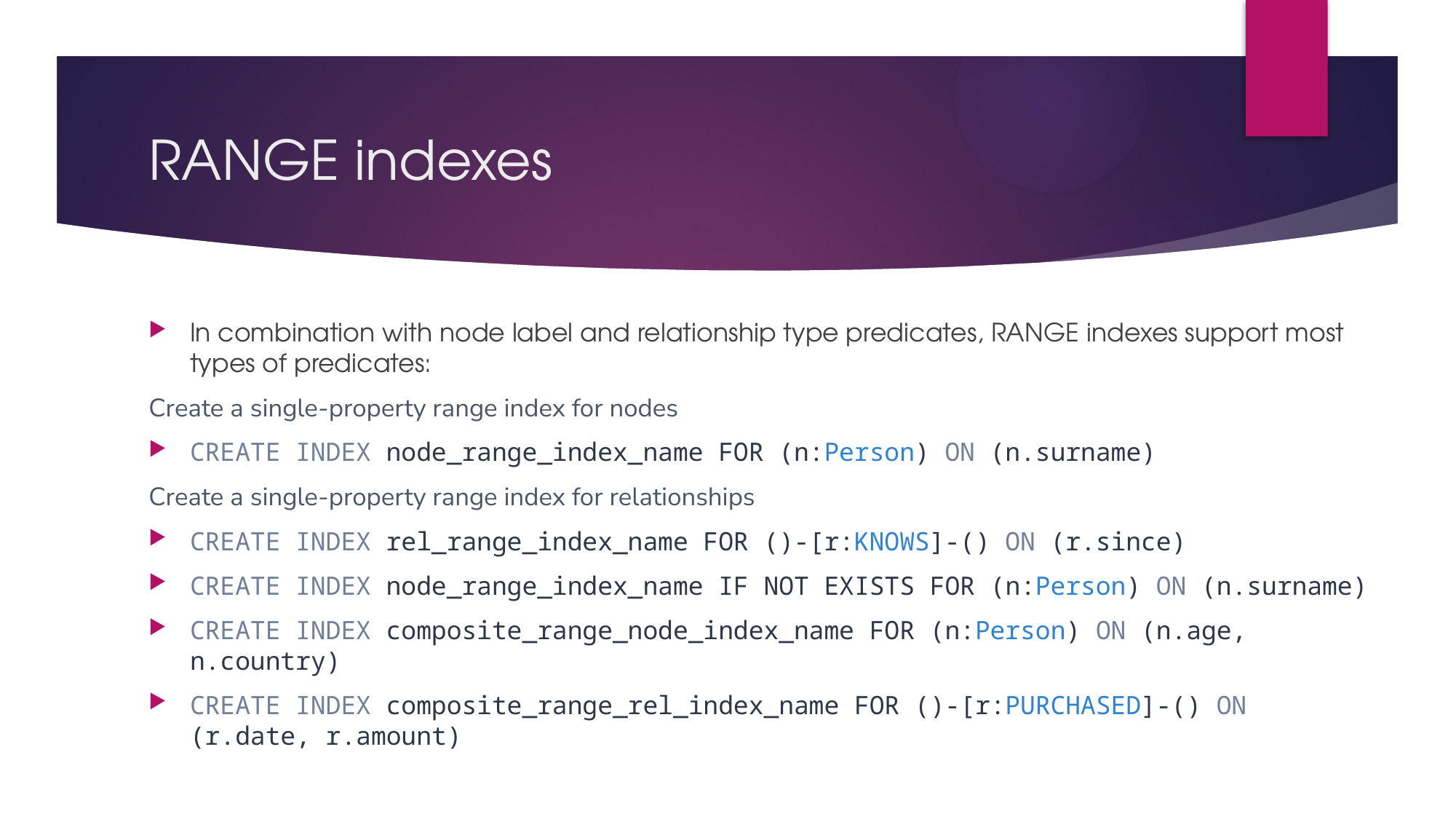

# RANGE indexes
In combination with node label and relationship type predicates, RANGE indexes support most types of predicates:
Create a single-property range index for nodes
CREATE INDEX node_range_index_name FOR (n:Person) ON (n.surname)
Create a single-property range index for relationships
CREATE INDEX rel_range_index_name FOR ()-[r:KNOWS]-() ON (r.since)
CREATE INDEX node_range_index_name IF NOT EXISTS FOR (n:Person) ON (n.surname)
CREATE INDEX composite_range_node_index_name FOR (n:Person) ON (n.age, n.country)
CREATE INDEX composite_range_rel_index_name FOR ()-[r:PURCHASED]-() ON (r.date, r.amount)